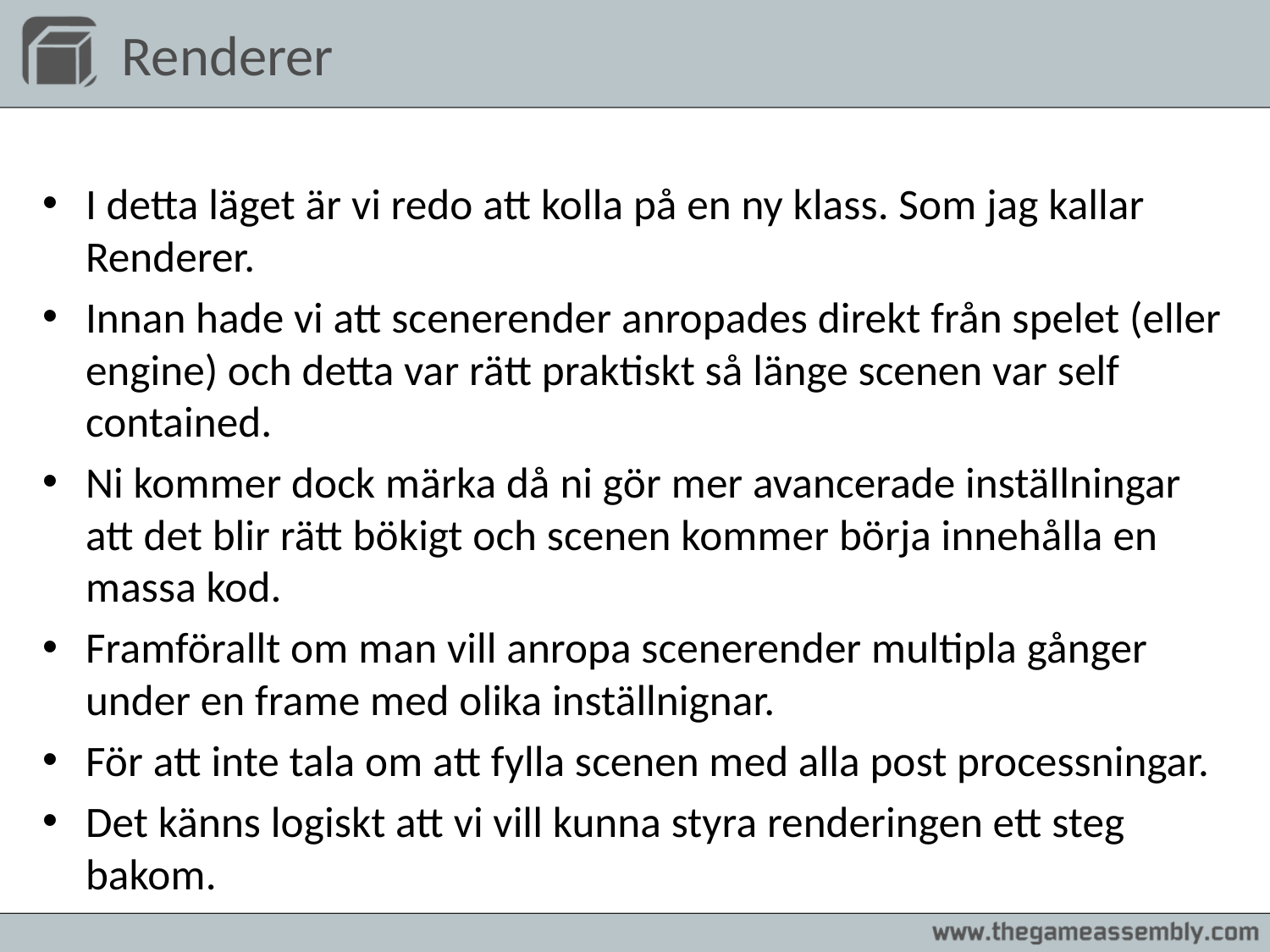

# Renderer

I detta läget är vi redo att kolla på en ny klass. Som jag kallar Renderer.
Innan hade vi att scenerender anropades direkt från spelet (eller engine) och detta var rätt praktiskt så länge scenen var self contained.
Ni kommer dock märka då ni gör mer avancerade inställningar att det blir rätt bökigt och scenen kommer börja innehålla en massa kod.
Framförallt om man vill anropa scenerender multipla gånger under en frame med olika inställnignar.
För att inte tala om att fylla scenen med alla post processningar.
Det känns logiskt att vi vill kunna styra renderingen ett steg bakom.